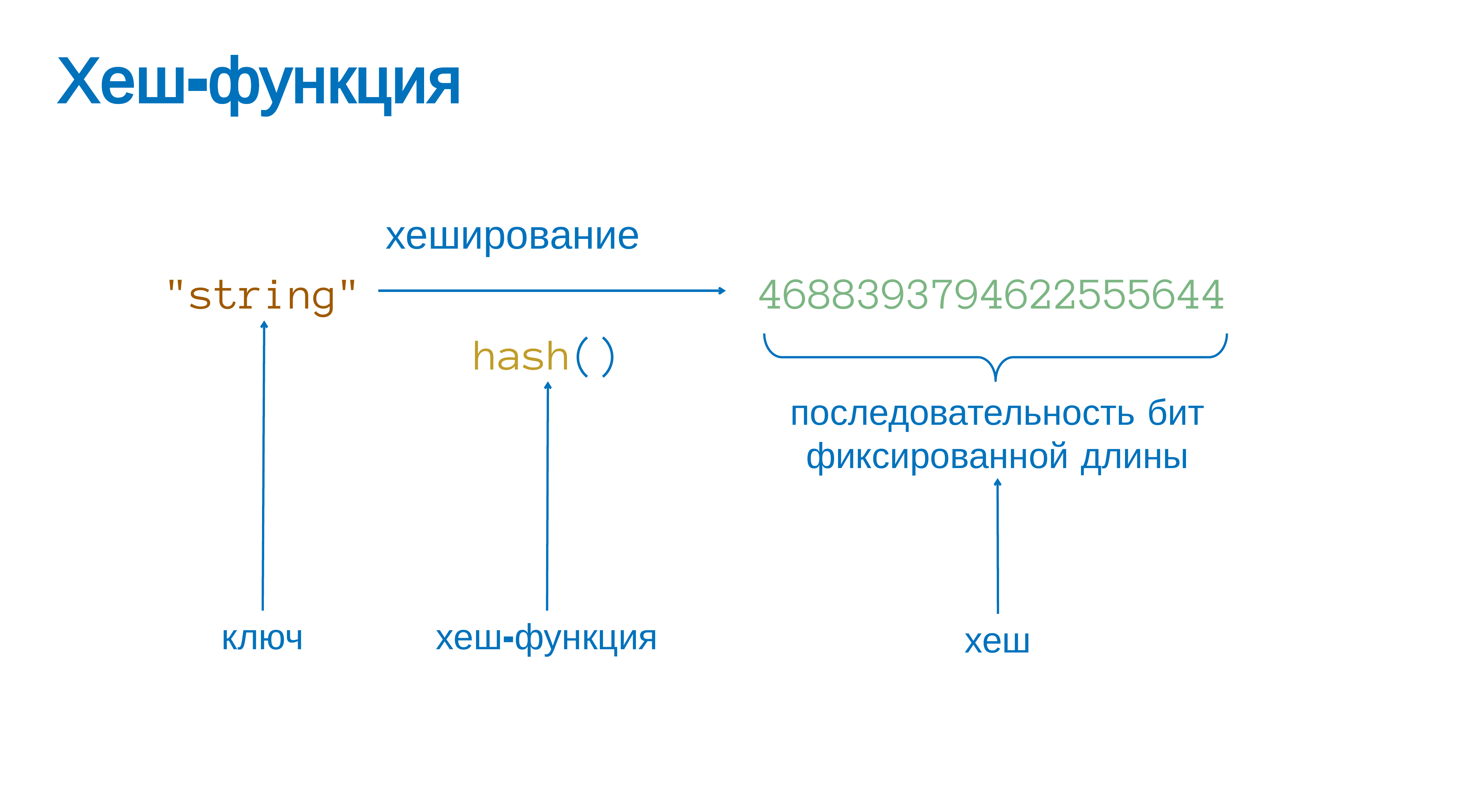

# Хеш-функция

хеширование
"string"
4688393794622555644
hash()
последовательность бит фиксированной длины
ключ
хеш-функция
хеш
5